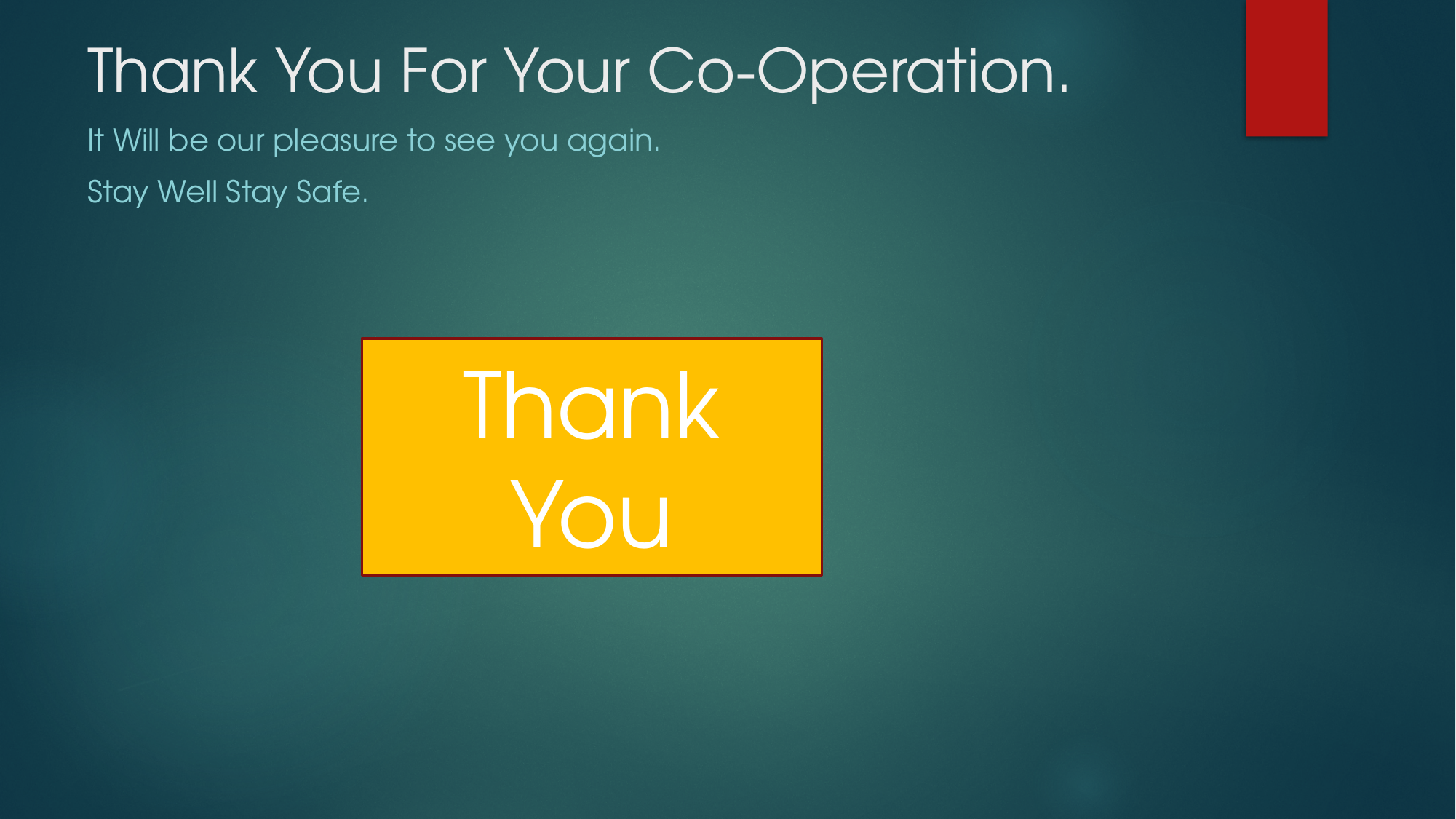

# Thank You For Your Co-Operation.
It Will be our pleasure to see you again.
Stay Well Stay Safe.

Thank You